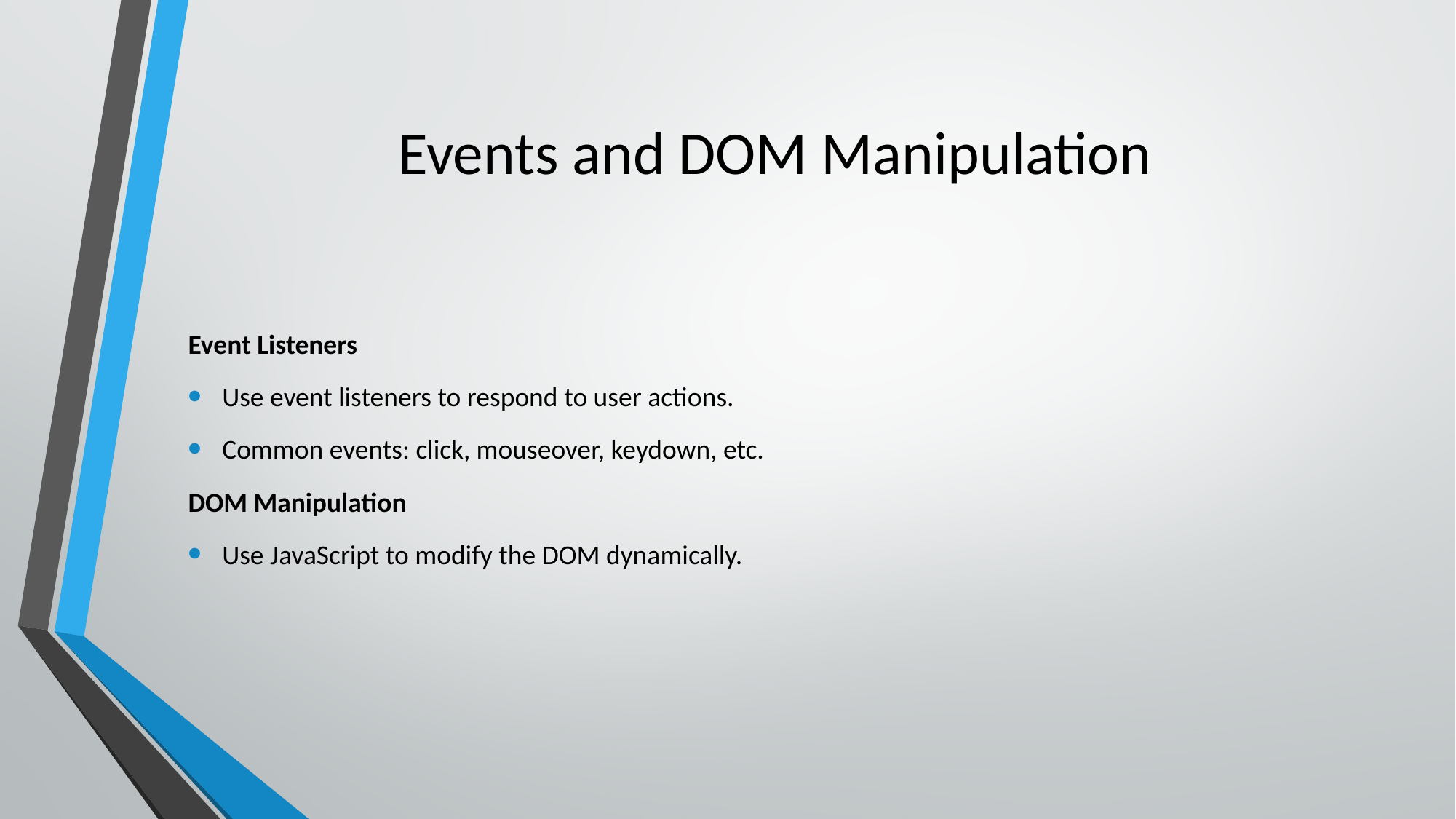

# Events and DOM Manipulation
Event Listeners
Use event listeners to respond to user actions.
Common events: click, mouseover, keydown, etc.
DOM Manipulation
Use JavaScript to modify the DOM dynamically.